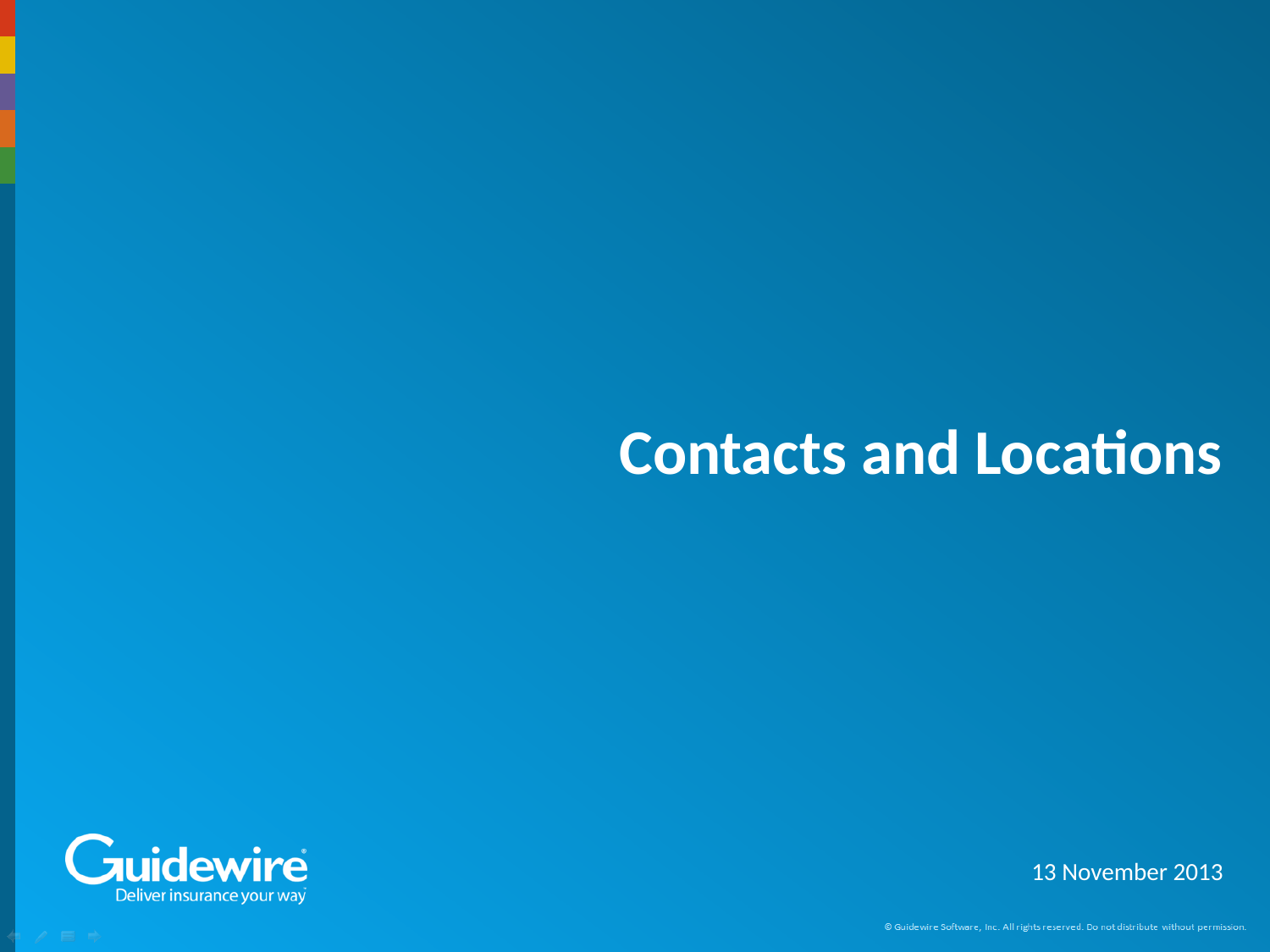

# Contacts and Locations
13 November 2013